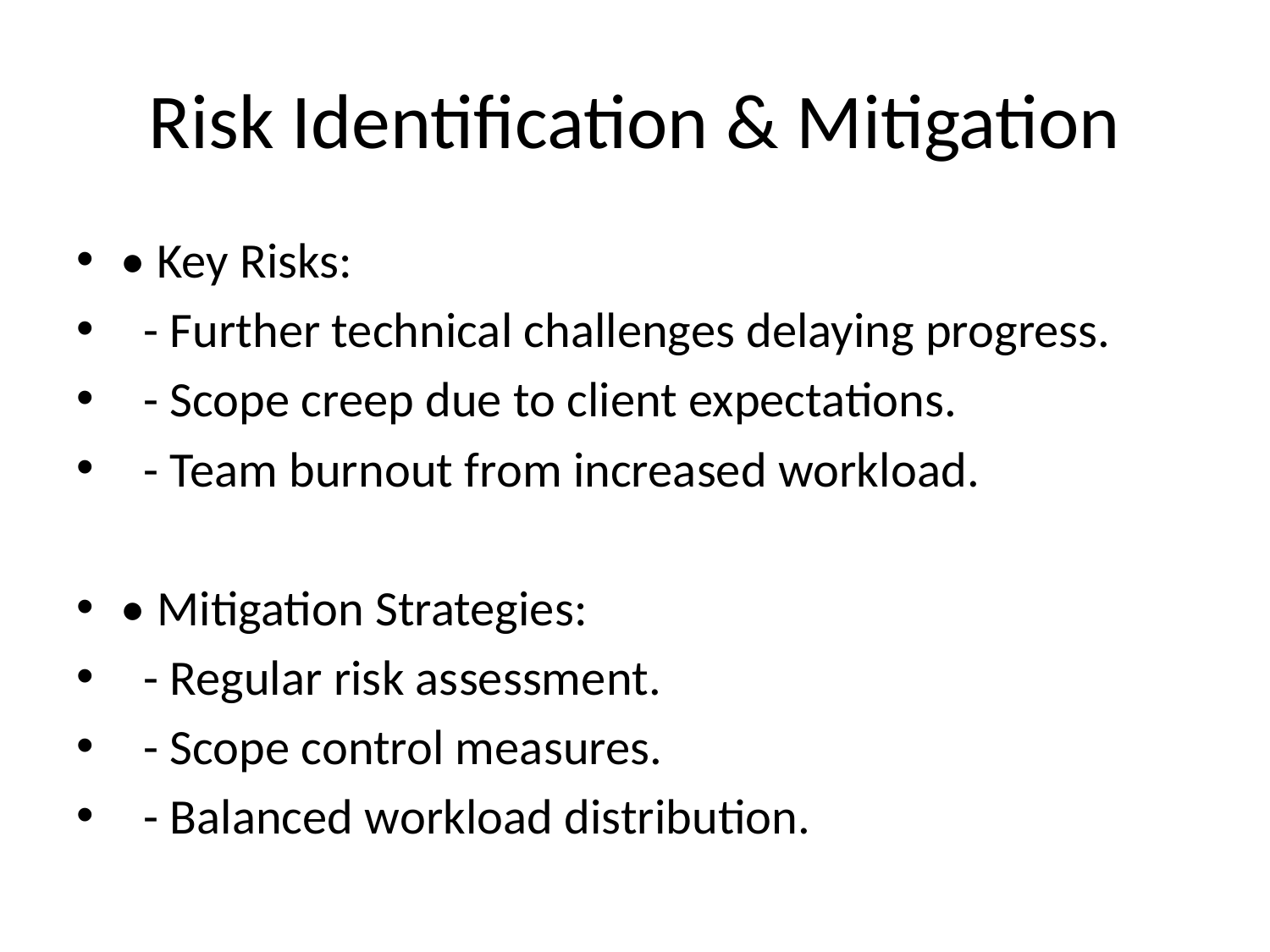

# Risk Identification & Mitigation
• Key Risks:
  - Further technical challenges delaying progress.
  - Scope creep due to client expectations.
  - Team burnout from increased workload.

• Mitigation Strategies:
  - Regular risk assessment.
  - Scope control measures.
  - Balanced workload distribution.